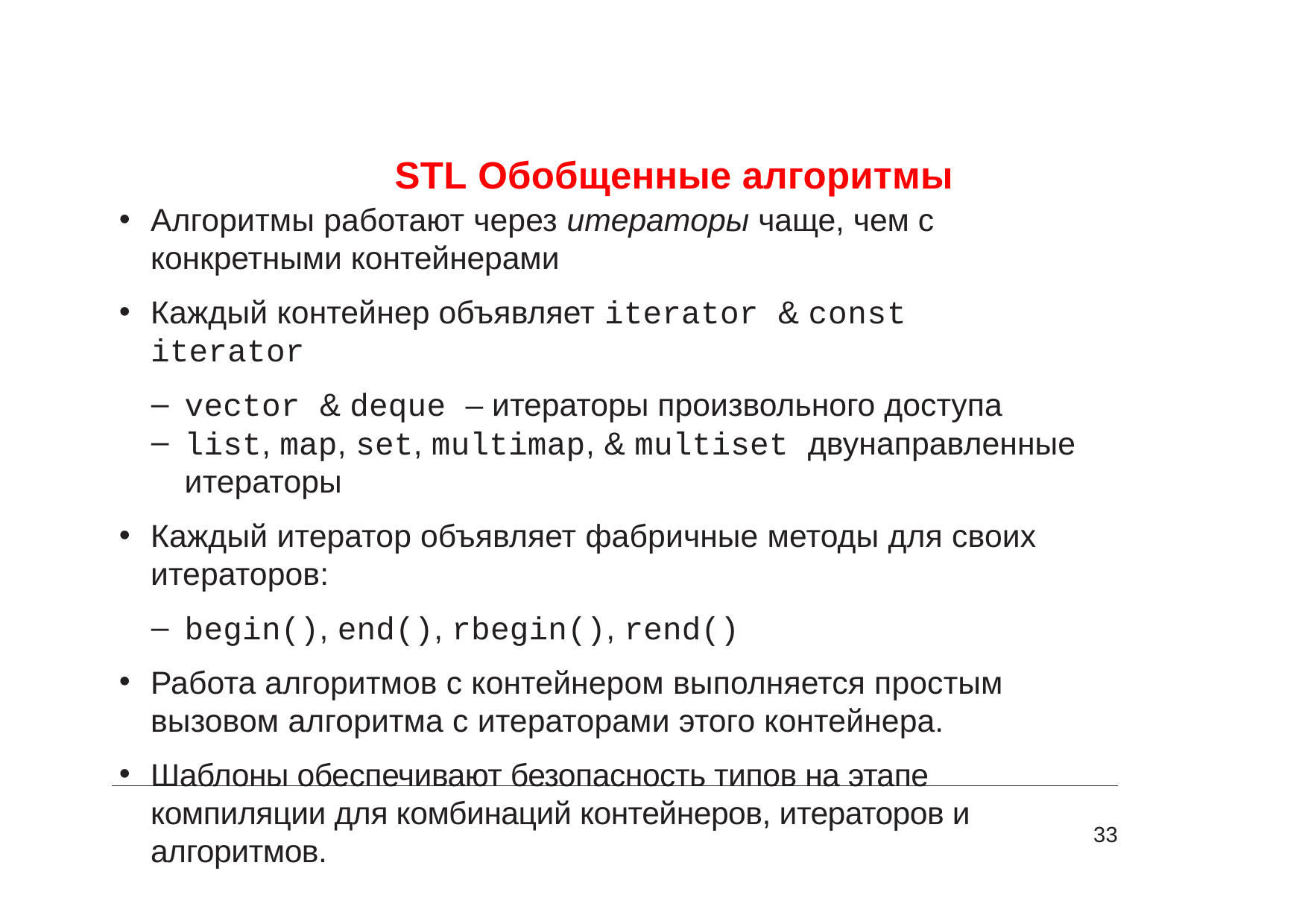

# STL Обобщенные алгоритмы
Алгоритмы работают через итераторы чаще, чем с конкретными контейнерами
Каждый контейнер объявляет iterator & const iterator
vector & deque – итераторы произвольного доступа
list, map, set, multimap, & multiset двунаправленные итераторы
Каждый итератор объявляет фабричные методы для своих итераторов:
begin(), end(), rbegin(), rend()
Работа алгоритмов с контейнером выполняется простым вызовом алгоритма с итераторами этого контейнера.
Шаблоны обеспечивают безопасность типов на этапе компиляции для комбинаций контейнеров, итераторов и алгоритмов.

33